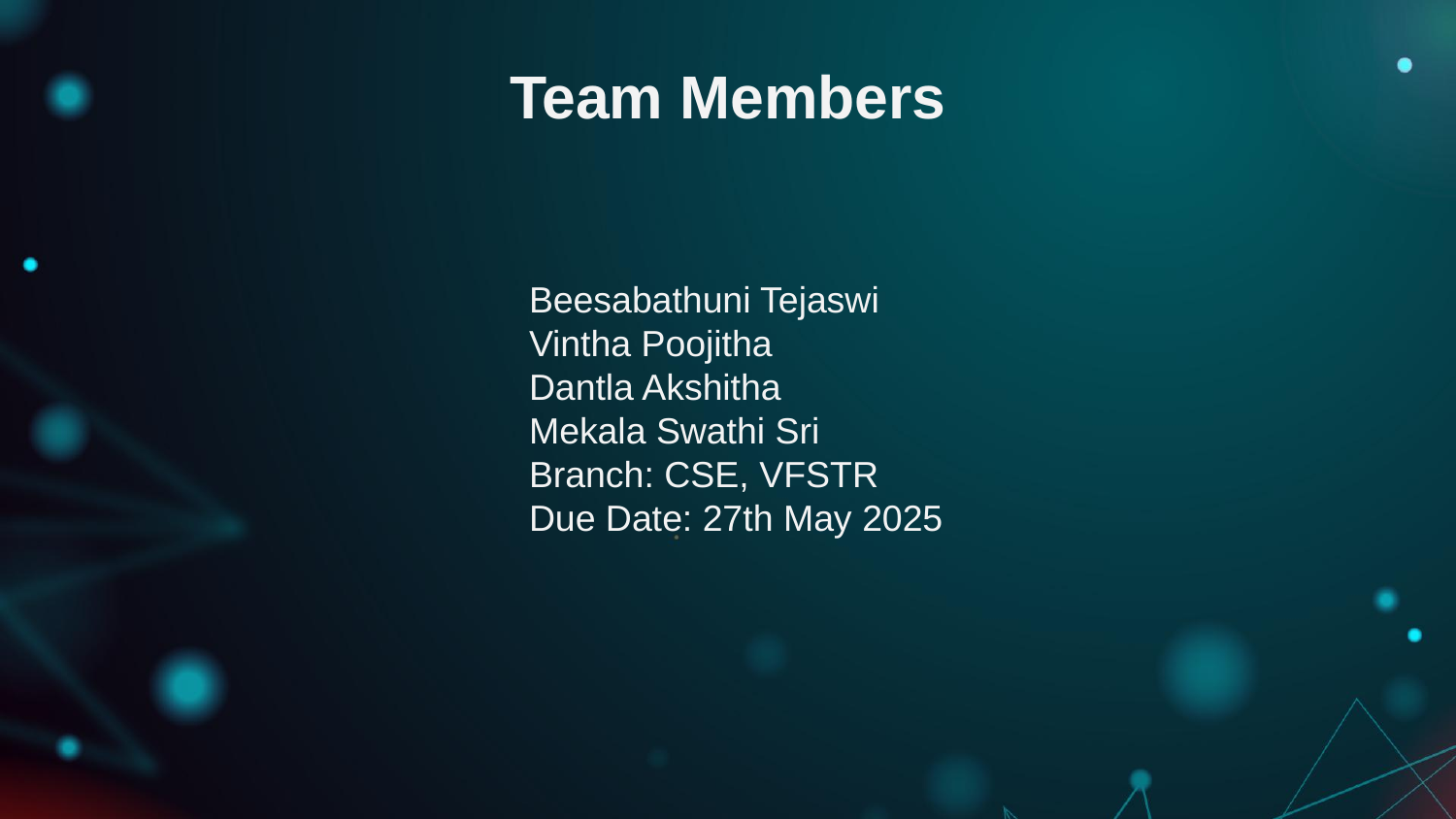

# Team Members
Beesabathuni Tejaswi
Vintha Poojitha
Dantla Akshitha
Mekala Swathi Sri
Branch: CSE, VFSTR
Due Date: 27th May 2025